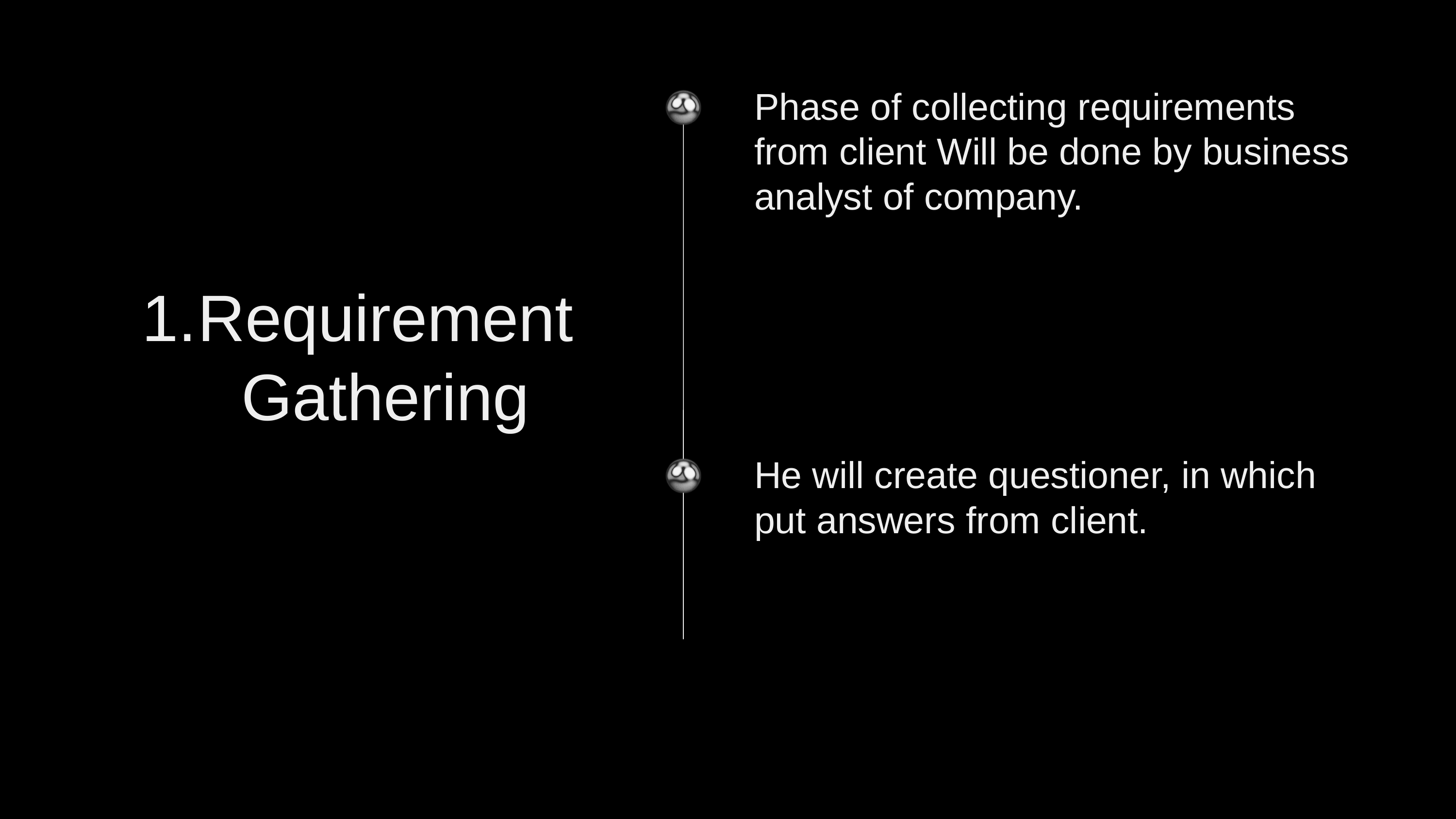

Phase of collecting requirements from client Will be done by business analyst of company.

Requirement Gathering
He will create questioner, in which put answers from client.